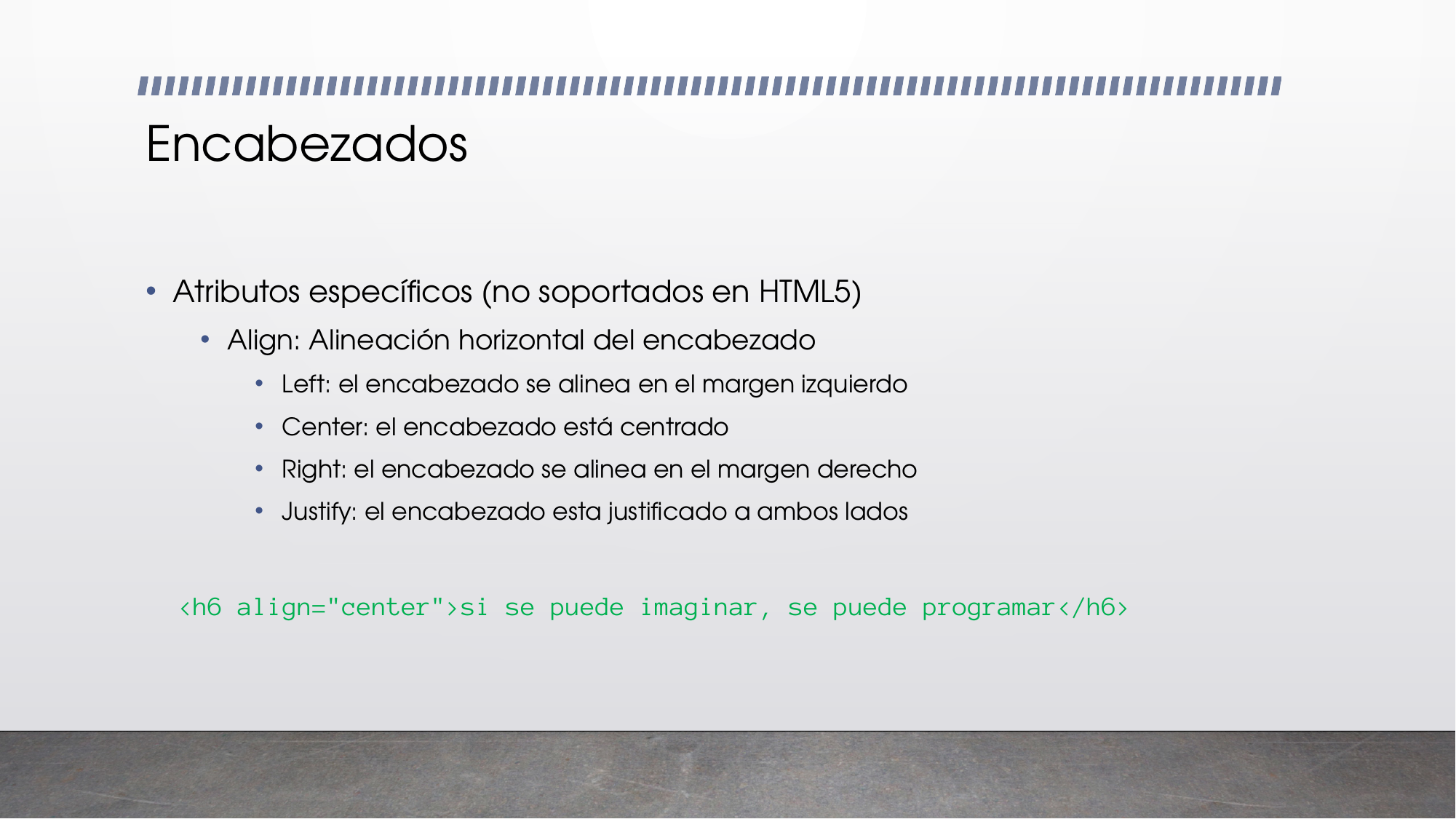

# Encabezados
Atributos específicos (no soportados en HTML5)
Align: Alineación horizontal del encabezado
Left: el encabezado se alinea en el margen izquierdo
Center: el encabezado está centrado
Right: el encabezado se alinea en el margen derecho
Justify: el encabezado esta justificado a ambos lados
 <h6 align="center">si se puede imaginar, se puede programar</h6>